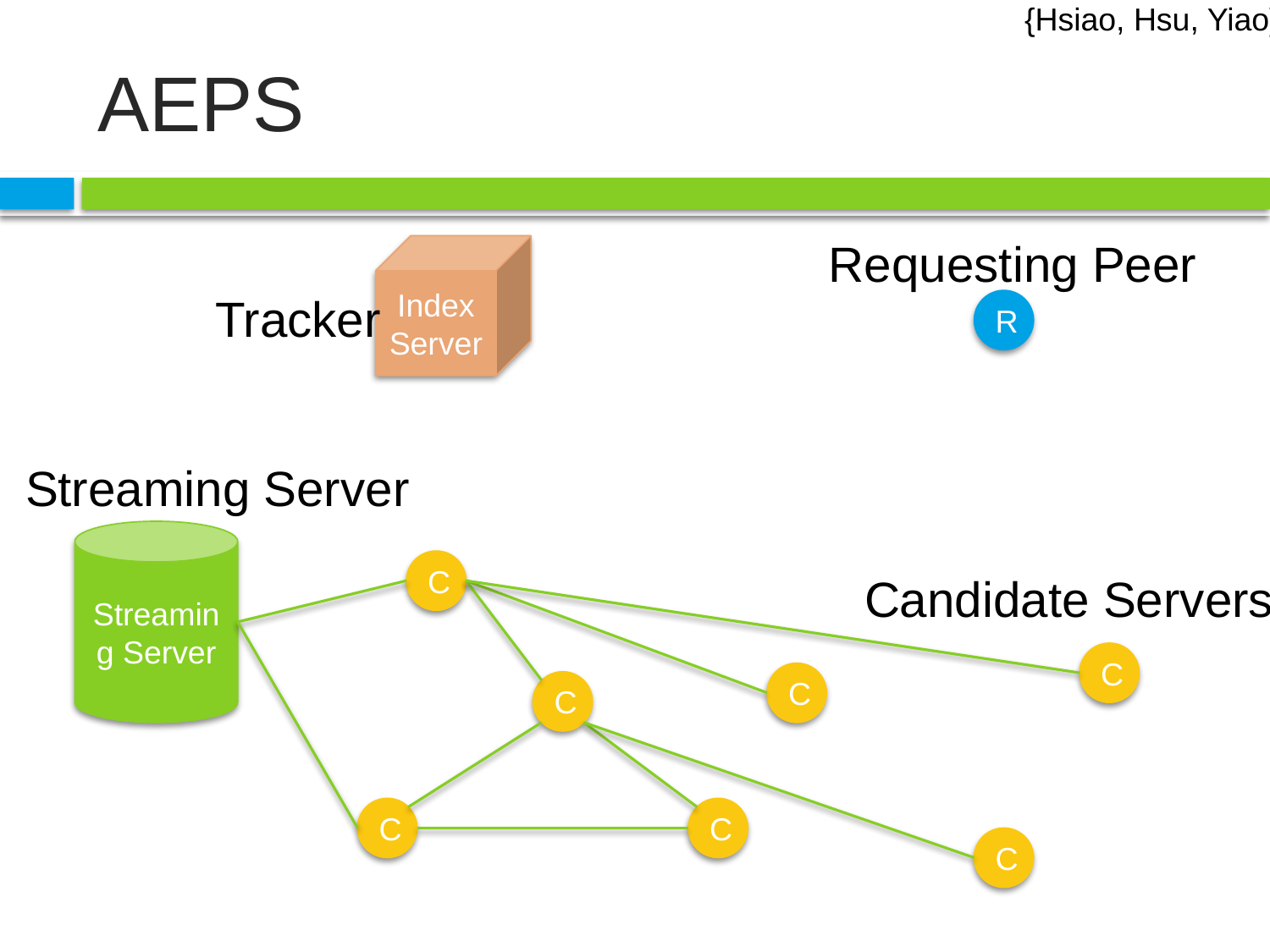

{Hsiao, Hsu, Yiao}
# AEPS
Requesting Peer
Index Server
Tracker
R
Streaming Server
Streaming Server
C
Candidate Servers
C
C
C
C
C
C